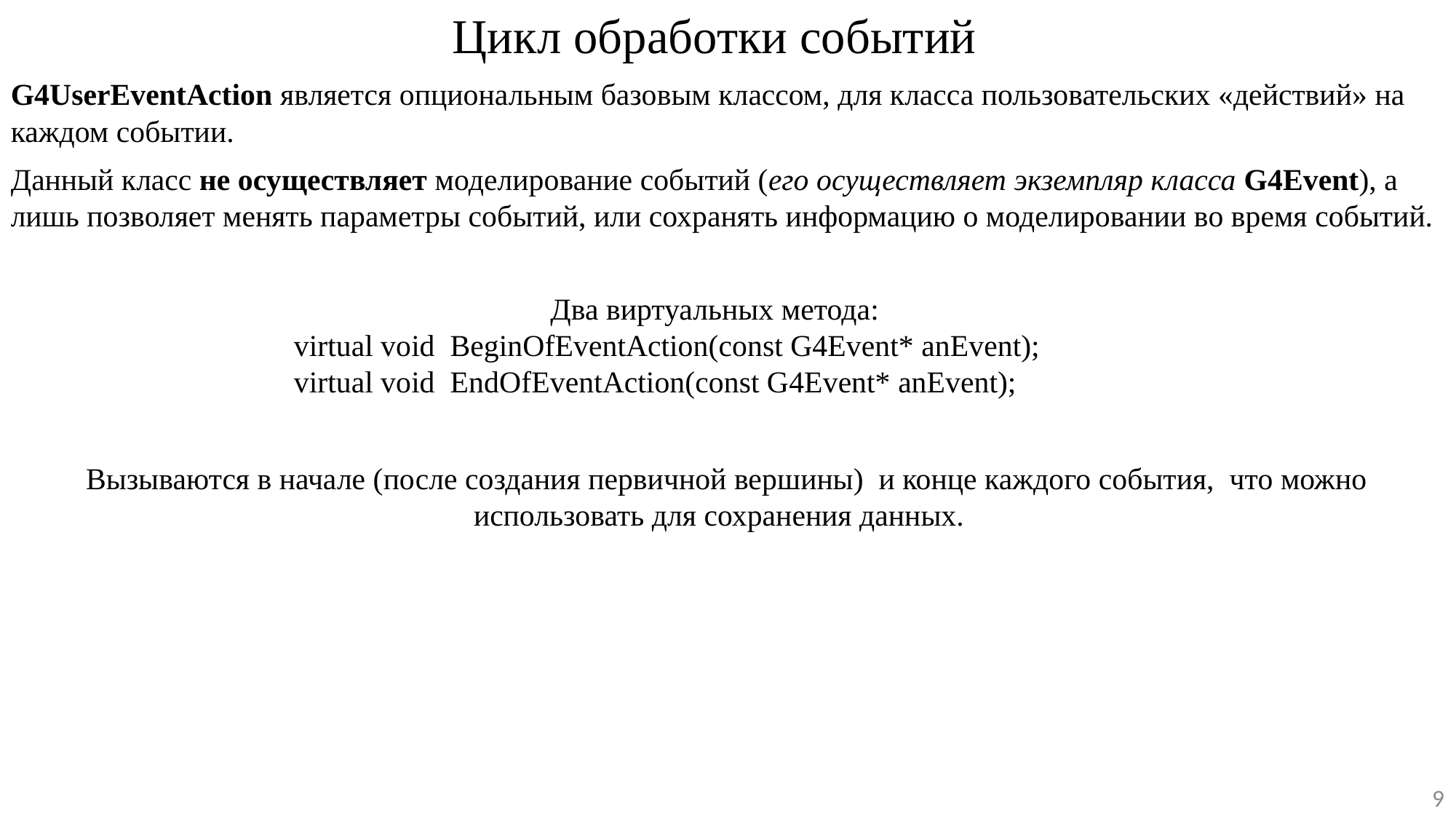

Цикл обработки событий
G4UserEventAction является опциональным базовым классом, для класса пользовательских «действий» на каждом событии.
Данный класс не осуществляет моделирование событий (его осуществляет экземпляр класса G4Event), а лишь позволяет менять параметры событий, или сохранять информацию о моделировании во время событий.
Два виртуальных метода:
virtual void  BeginOfEventAction(const G4Event* anEvent);
virtual void  EndOfEventAction(const G4Event* anEvent);
Вызываются в начале (после создания первичной вершины)  и конце каждого события,  что можно использовать для сохранения данных.
9